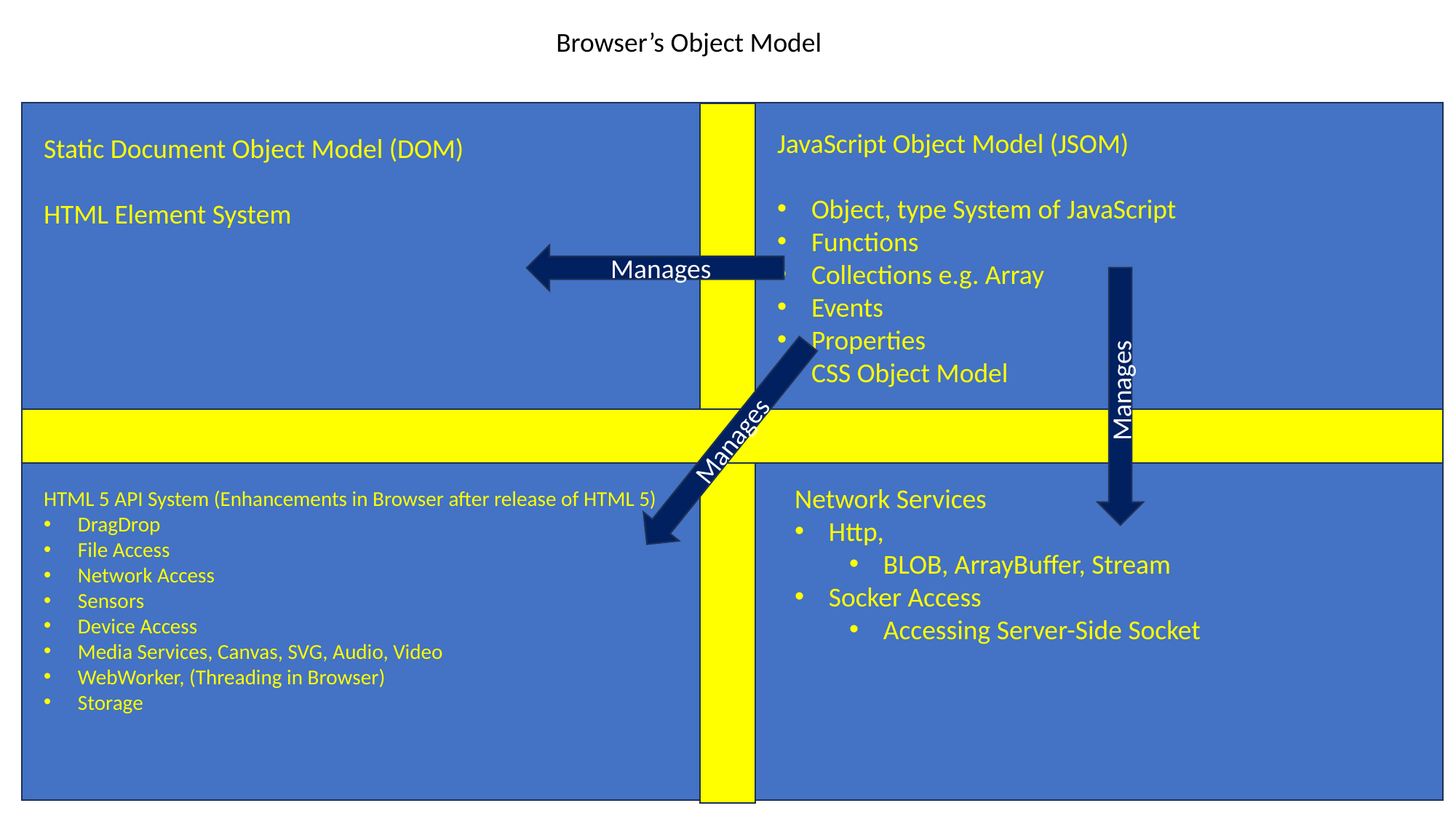

Browser’s Object Model

JavaScript Object Model (JSOM)

Object, type System of JavaScript
Functions
Collections e.g. Array
Events
Properties
CSS Object Model
Static Document Object Model (DOM)

HTML Element System
Manages
Manages

Manages
Network Services
Http,
BLOB, ArrayBuffer, Stream
Socker Access
Accessing Server-Side Socket
HTML 5 API System (Enhancements in Browser after release of HTML 5)
DragDrop
File Access
Network Access
Sensors
Device Access
Media Services, Canvas, SVG, Audio, Video
WebWorker, (Threading in Browser)
Storage